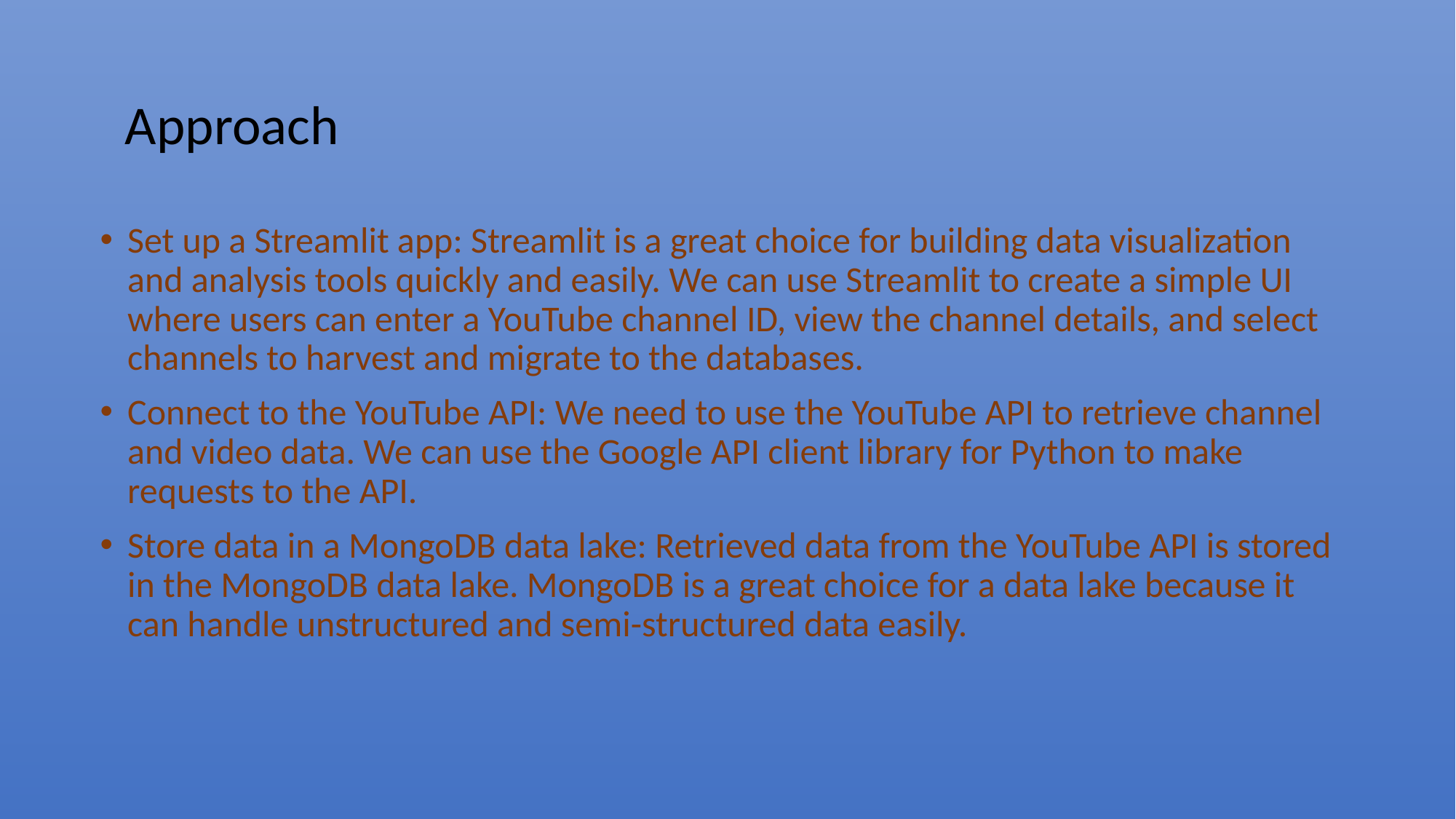

# Approach

Set up a Streamlit app: Streamlit is a great choice for building data visualization and analysis tools quickly and easily. We can use Streamlit to create a simple UI where users can enter a YouTube channel ID, view the channel details, and select channels to harvest and migrate to the databases.
Connect to the YouTube API: We need to use the YouTube API to retrieve channel and video data. We can use the Google API client library for Python to make requests to the API.
Store data in a MongoDB data lake: Retrieved data from the YouTube API is stored in the MongoDB data lake. MongoDB is a great choice for a data lake because it can handle unstructured and semi-structured data easily.